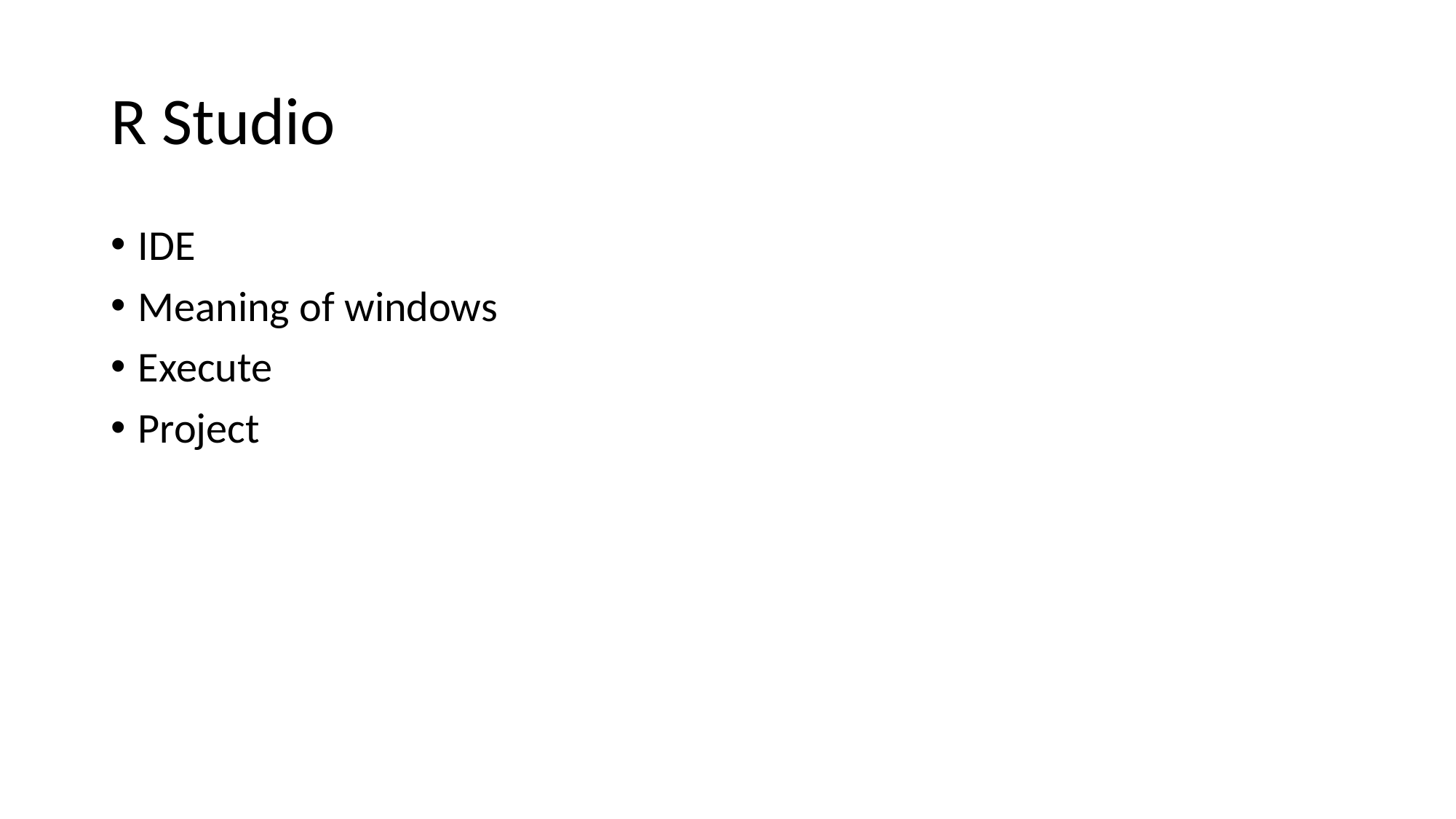

# R Studio
IDE
Meaning of windows
Execute
Project